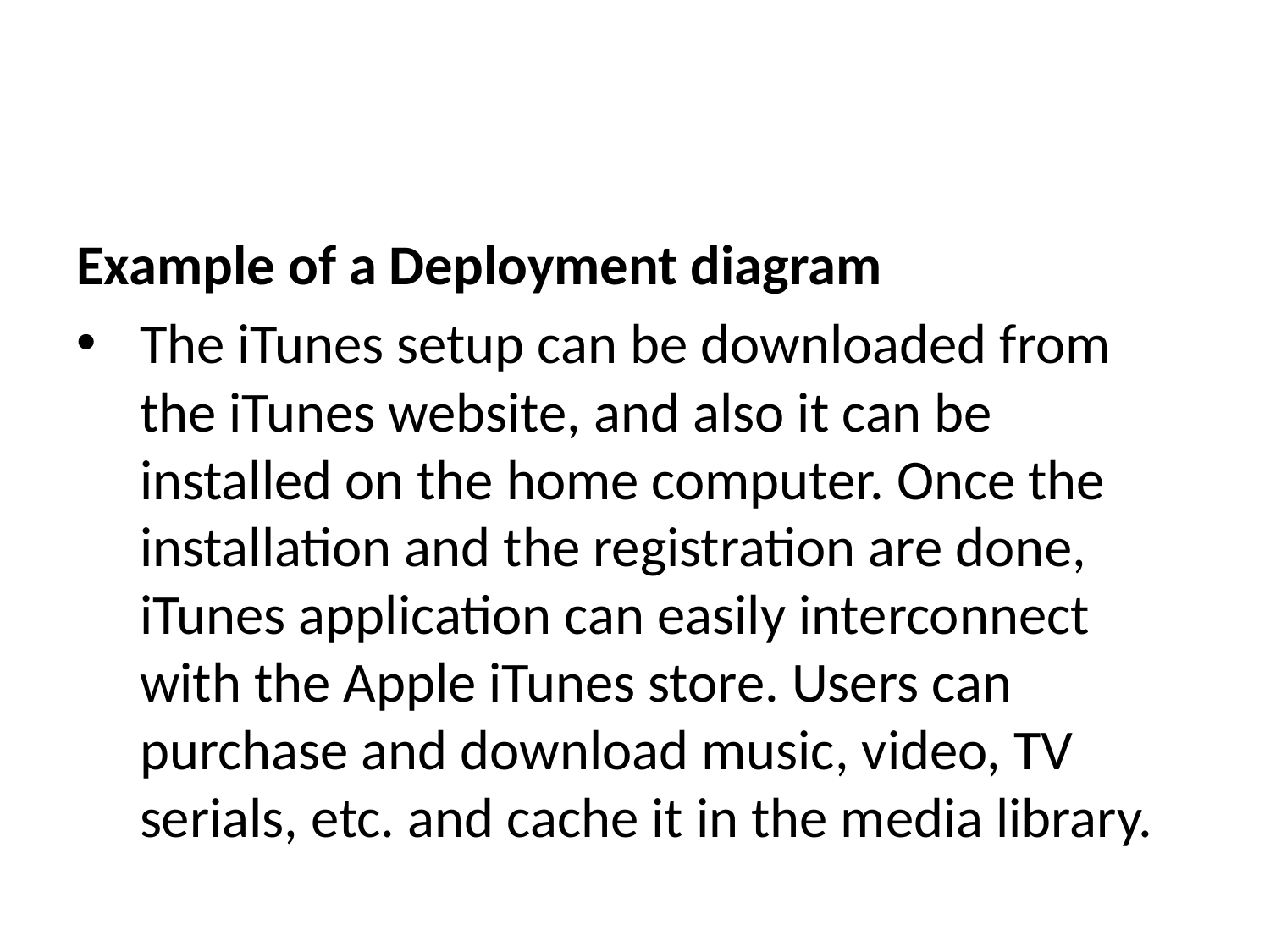

Example of a Deployment diagram
The iTunes setup can be downloaded from the iTunes website, and also it can be installed on the home computer. Once the installation and the registration are done, iTunes application can easily interconnect with the Apple iTunes store. Users can purchase and download music, video, TV serials, etc. and cache it in the media library.